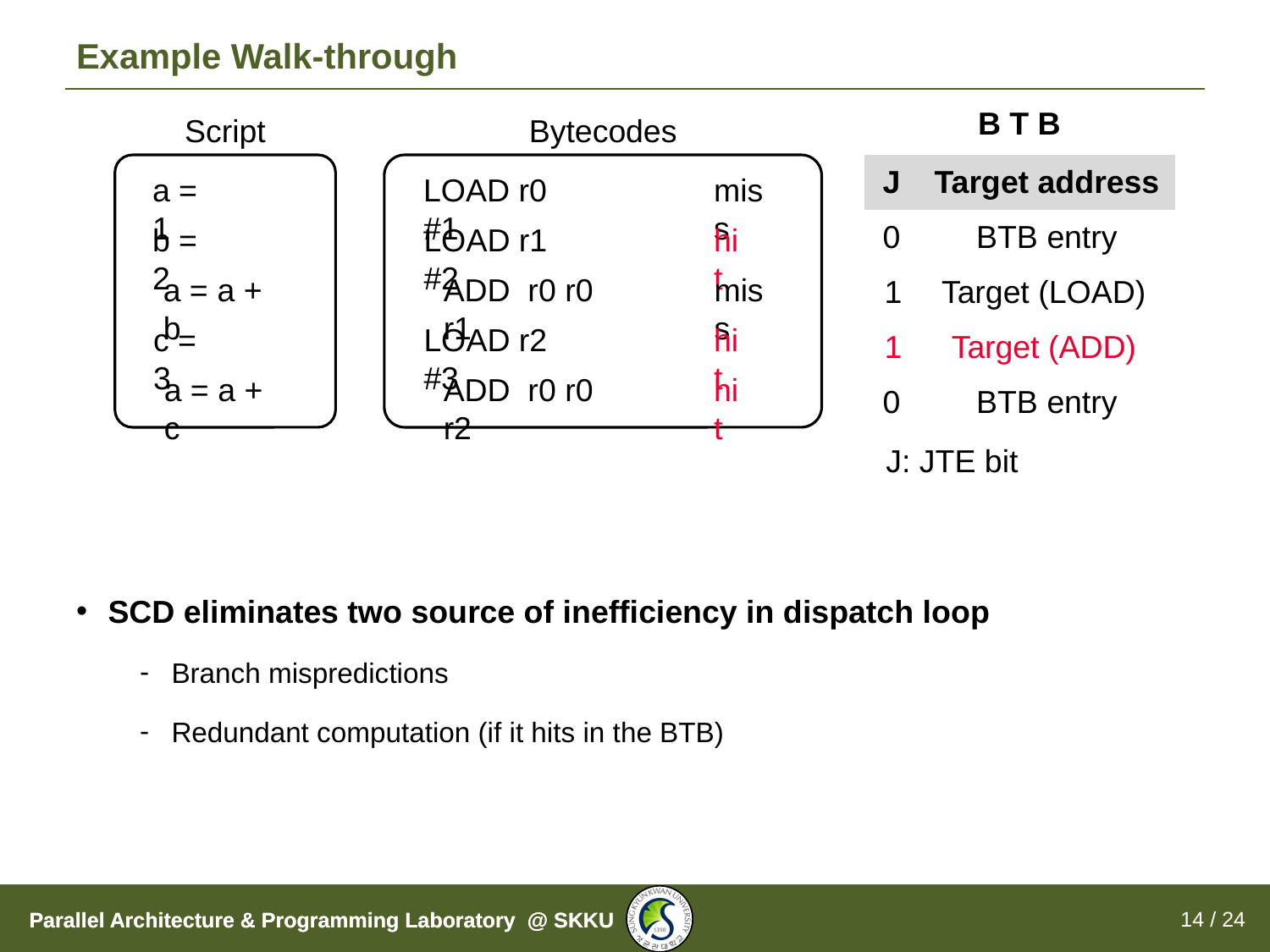

# Example Walk-through
Script
Bytecodes
B T B

| J | Target address |
| --- | --- |
| 0 | BTB entry |
| 0 | BTB entry |
| 0 | BTB entry |
| 0 | BTB entry |
a = 1
LOAD r0 #1
miss
b = 2
LOAD r1 #2
hit
a = a + b
ADD  r0 r0 r1
miss
1
Target (LOAD)
1
Target (LOAD)
1
Target (LOAD)
1
Target (LOAD)
1
Target (LOAD)
c = 3
LOAD r2 #3
hit
1
Target (ADD)
1
Target (ADD)
1
Target (ADD)
a = a + c
ADD  r0 r0 r2
hit
 J: JTE bit
SCD eliminates two source of inefficiency in dispatch loop
Branch mispredictions
Redundant computation (if it hits in the BTB)
14 / 24